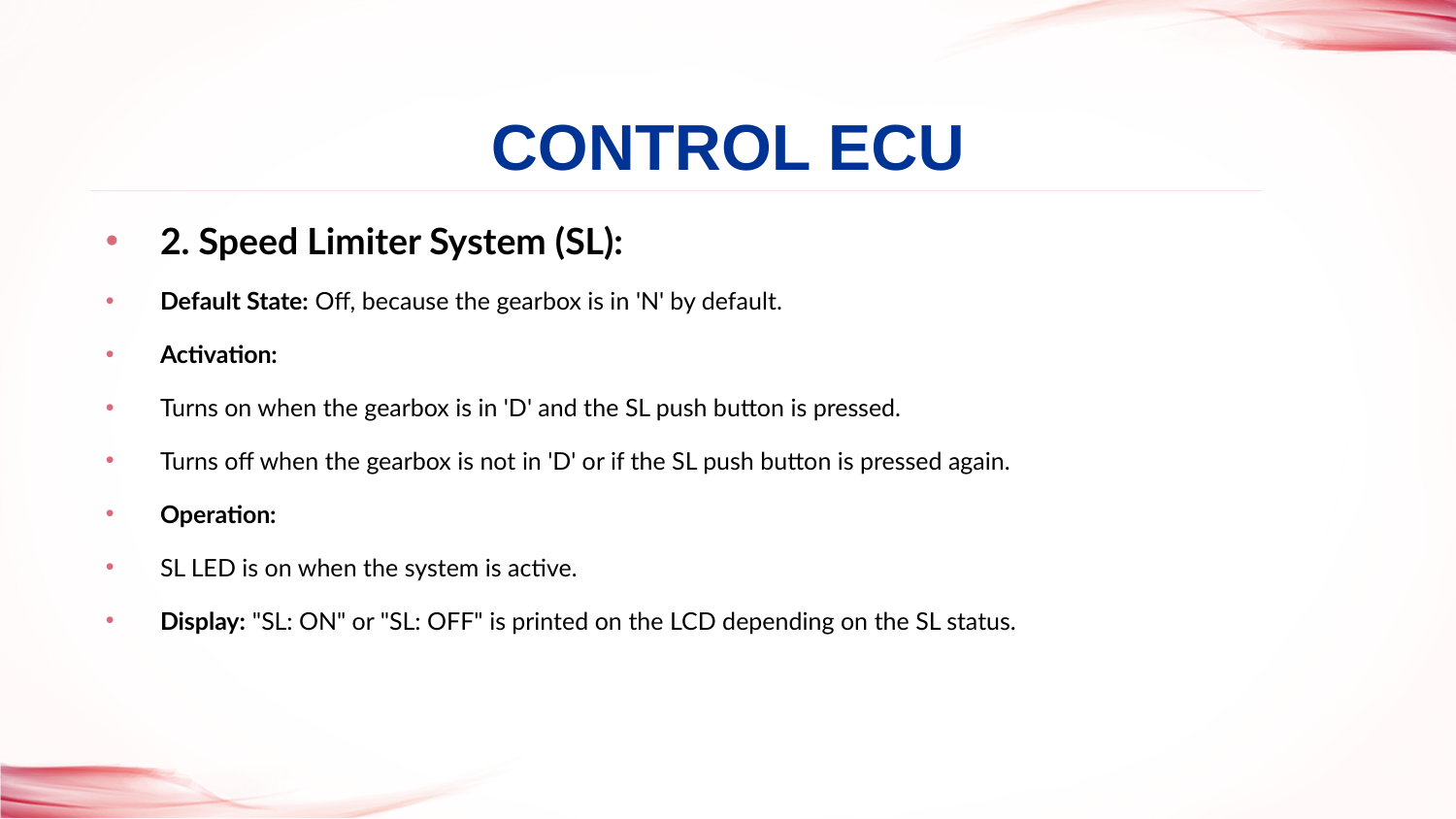

Control ECU
# 2. Speed Limiter System (SL):
Default State: Off, because the gearbox is in 'N' by default.
Activation:
Turns on when the gearbox is in 'D' and the SL push button is pressed.
Turns off when the gearbox is not in 'D' or if the SL push button is pressed again.
Operation:
SL LED is on when the system is active.
Display: "SL: ON" or "SL: OFF" is printed on the LCD depending on the SL status.